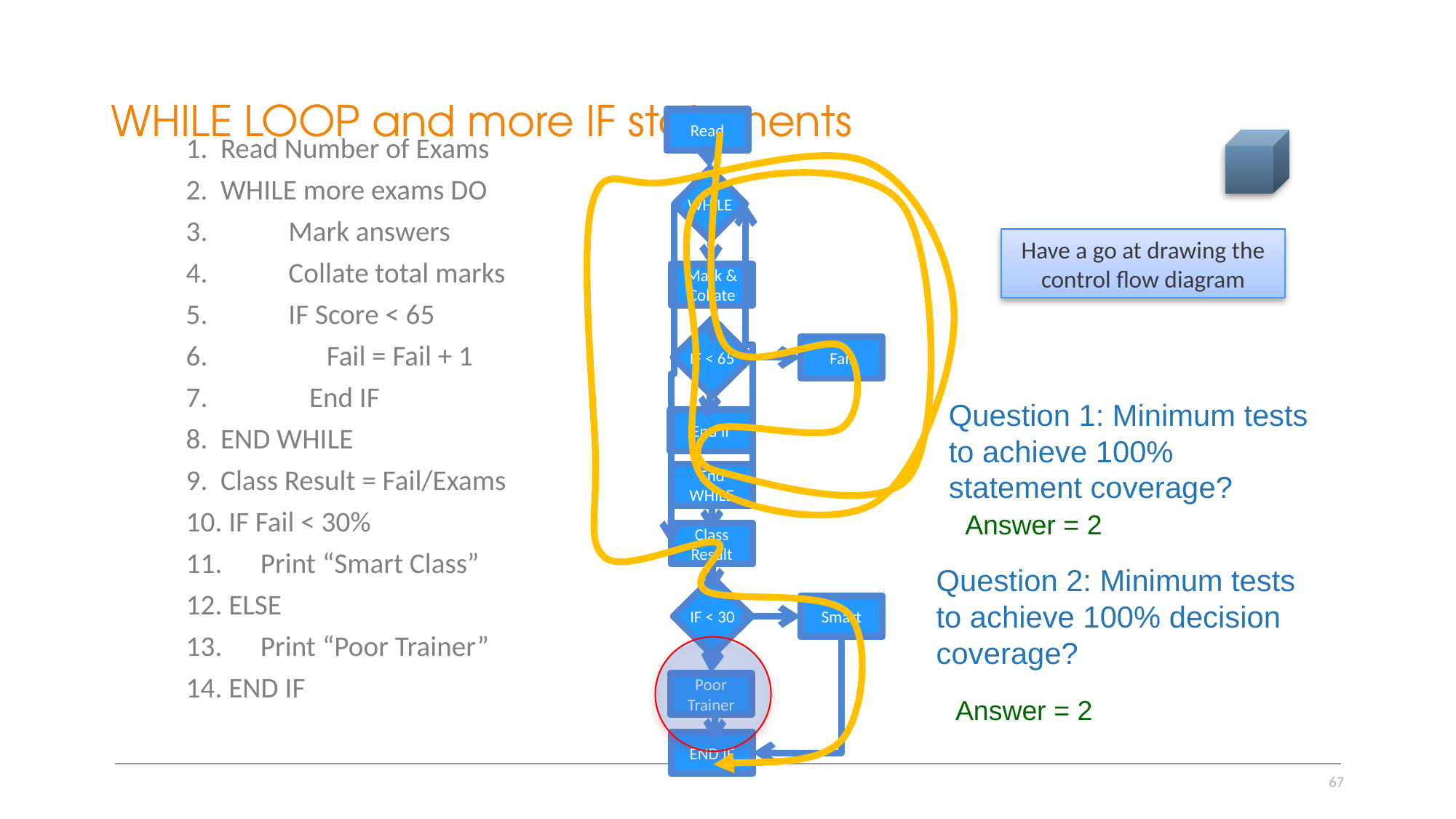

# WHILE LOOP and more IF statements
Read
1.  Read Number of Exams
2.  WHILE more exams DO
3. 	Mark answers
4. 	Collate total marks
5. 	IF Score < 65
6. 	      Fail = Fail + 1
7.	End IF
8.  END WHILE
9.  Class Result = Fail/Exams
10. IF Fail < 30%
11.      Print “Smart Class”
12. ELSE
13.      Print “Poor Trainer”
14. END IF

WHILE
Have a go at drawing the control flow diagram
Mark & Collate
IF < 65
Fail
Question 1: Minimum tests to achieve 100% statement coverage?
End If
End WHILE
Answer = 2
Class Result
Question 2: Minimum tests to achieve 100% decision coverage?
IF < 30
Smart

Poor Trainer
Answer = 2
END IF
67